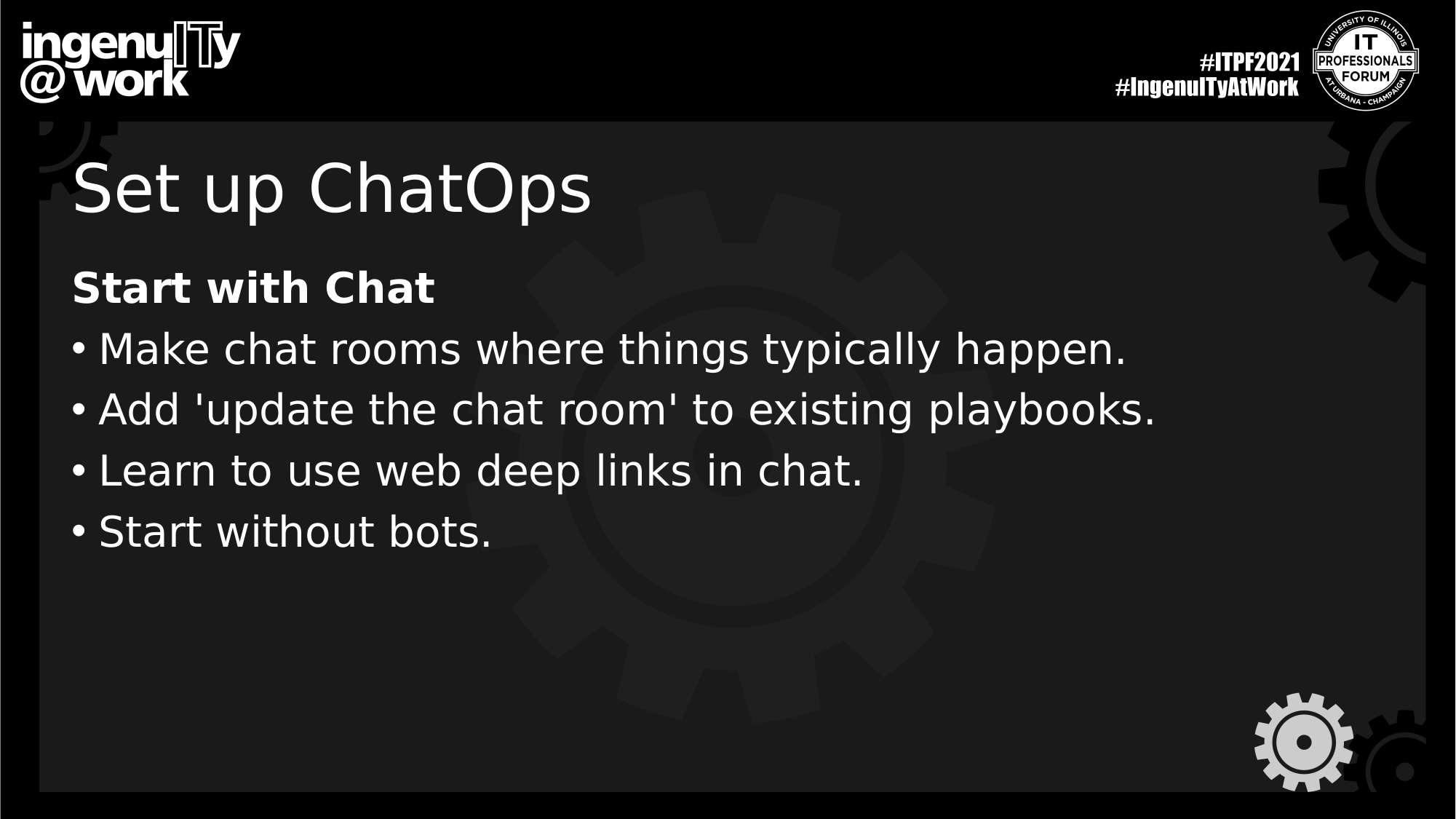

# Set up ChatOps
Start with Chat
Make chat rooms where things typically happen.
Add 'update the chat room' to existing playbooks.
Learn to use web deep links in chat.
Start without bots.